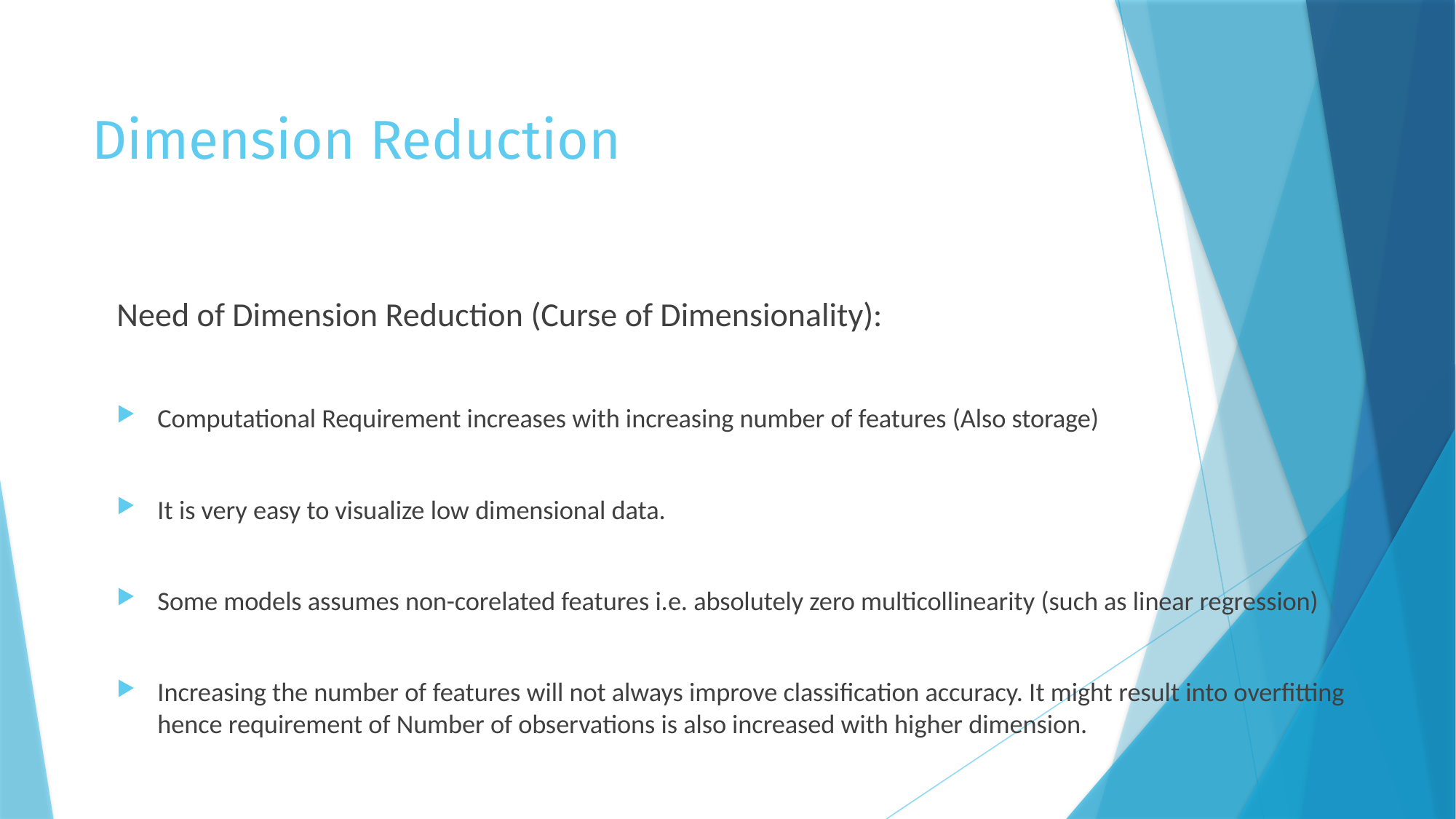

Dimension Reduction

Need of Dimension Reduction (Curse of Dimensionality):

Computational Requirement increases with increasing number of features (Also storage)

It is very easy to visualize low dimensional data.

Some models assumes non-corelated features i.e. absolutely zero multicollinearity (such as linear regression)

Increasing the number of features will not always improve classification accuracy. It might result into overfitting hence requirement of Number of observations is also increased with higher dimension.